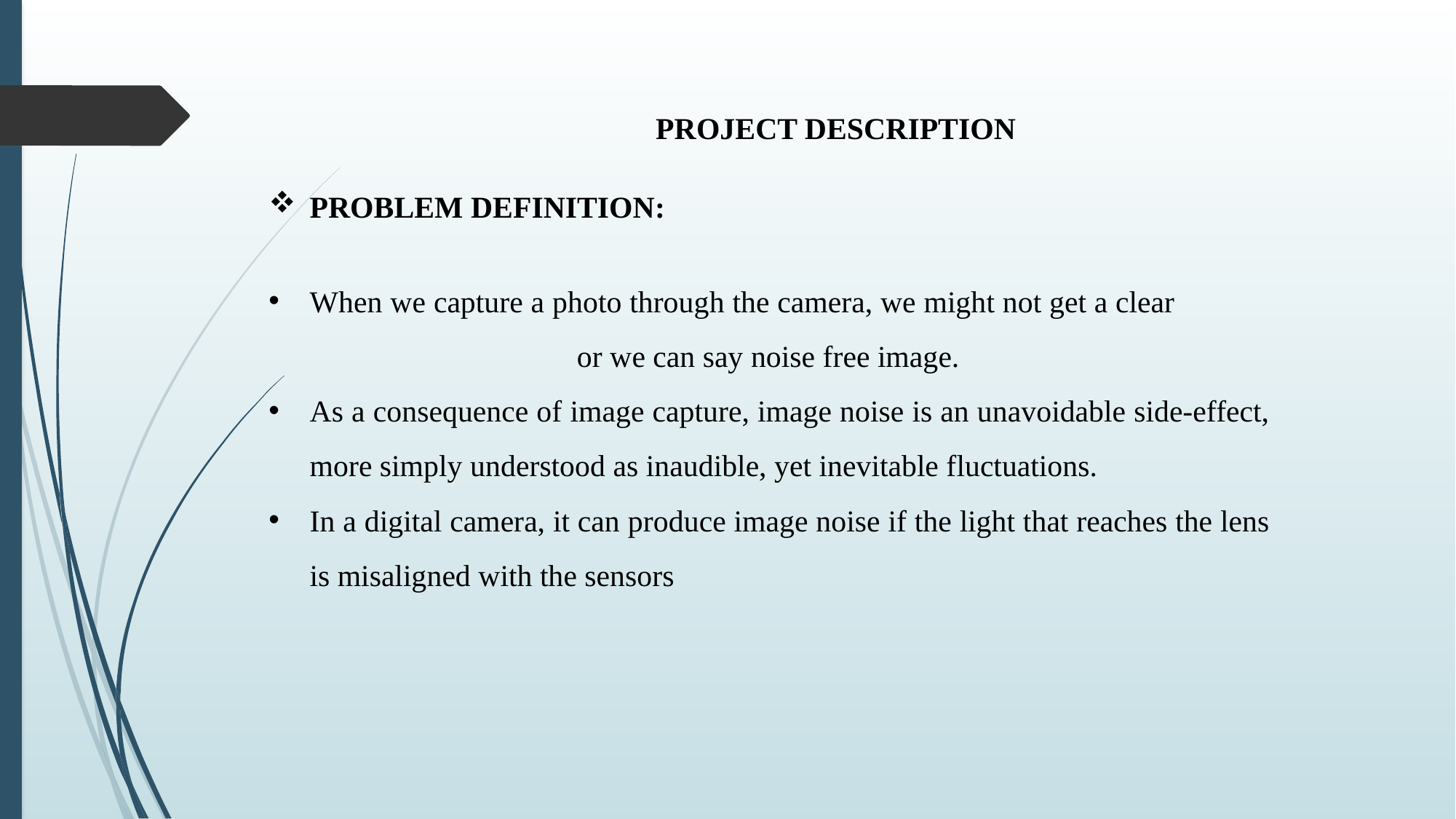

PROJECT DESCRIPTION

PROBLEM DEFINITION:

When we capture a photo through the camera, we might not get a clear                                                or we can say noise free image.
As a consequence of image capture, image noise is an unavoidable side-effect, more simply understood as inaudible, yet inevitable fluctuations.
In a digital camera, it can produce image noise if the light that reaches the lens is misaligned with the sensors